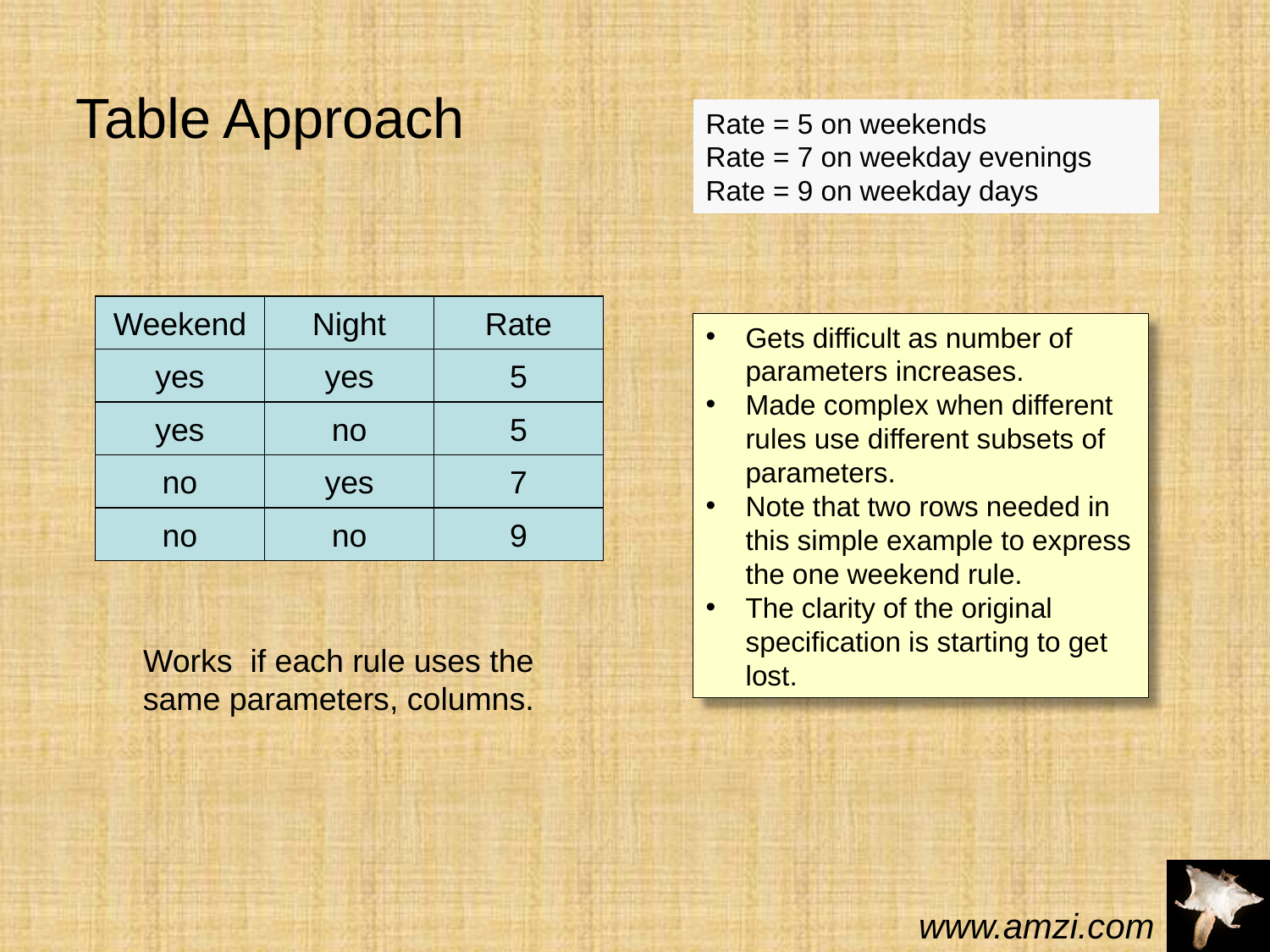

Table Approach
Rate = 5 on weekends
Rate = 7 on weekday evenings
Rate = 9 on weekday days
Weekend
yes
yes
no
no
Night
yes
no
yes
no
Rate
5
5
7
9
Gets difficult as number of parameters increases.
Made complex when different rules use different subsets of parameters.
Note that two rows needed in this simple example to express the one weekend rule.
The clarity of the original specification is starting to get lost.
Works  if each rule uses the same parameters, columns.